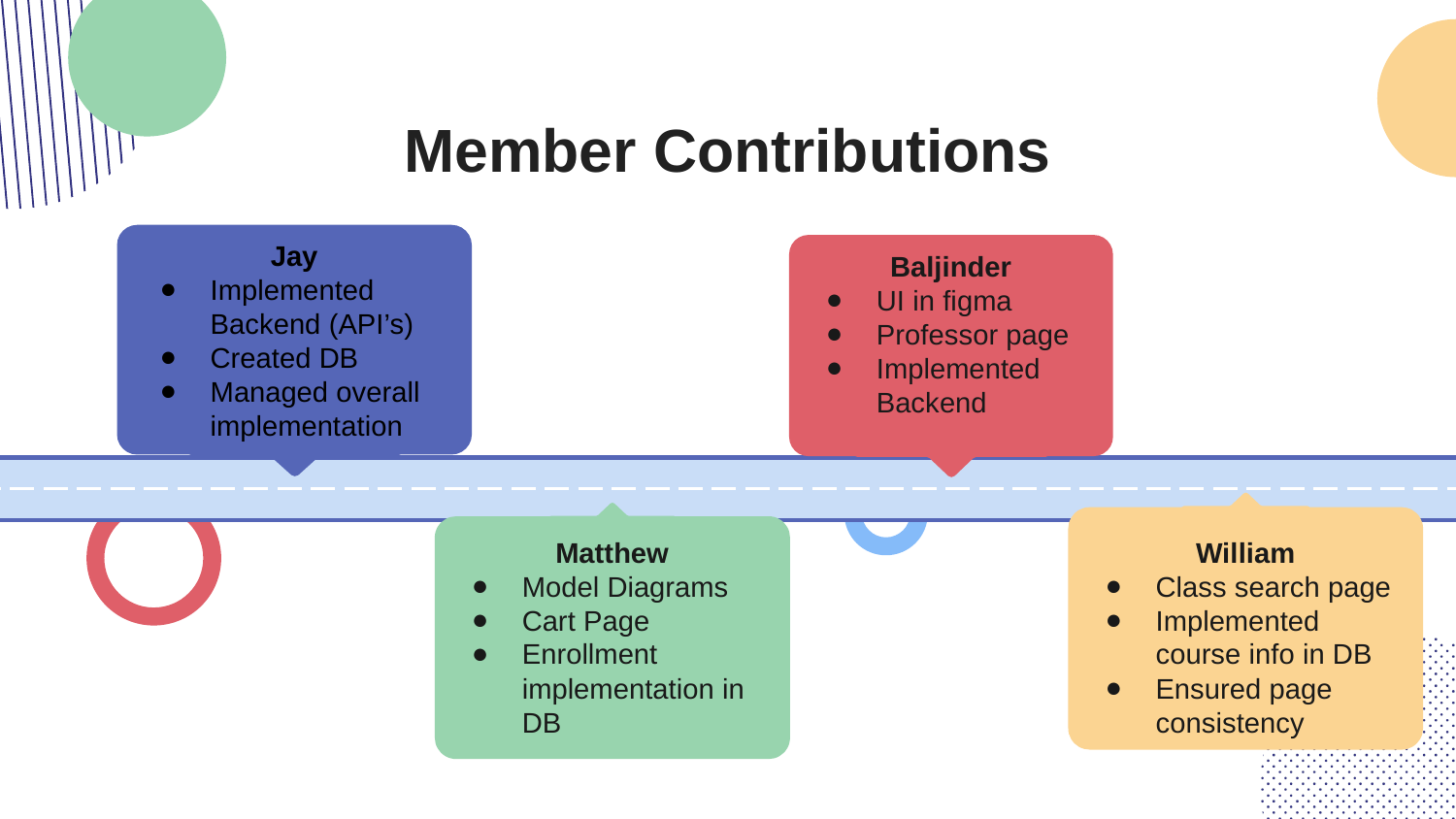

# Member Contributions
Jay
Implemented Backend (API’s)
Created DB
Managed overall implementation

Baljinder
UI in figma
Professor page
Implemented Backend

Matthew
Model Diagrams
Cart Page
Enrollment implementation in DB
William
Class search page
Implemented course info in DB
Ensured page consistency